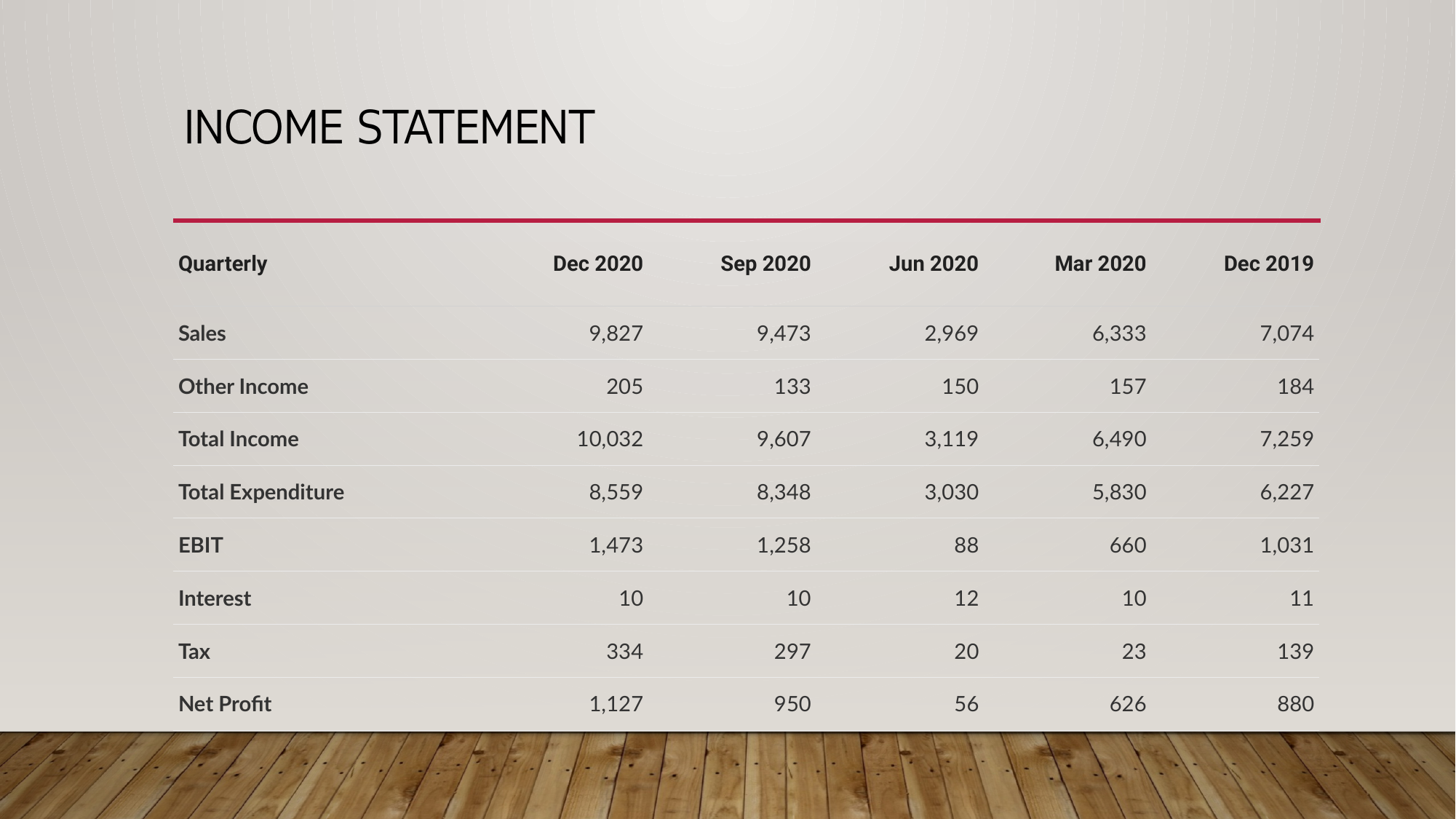

# Income statement
| Quarterly | Dec 2020 | Sep 2020 | Jun 2020 | Mar 2020 | Dec 2019 |
| --- | --- | --- | --- | --- | --- |
| Sales | 9,827 | 9,473 | 2,969 | 6,333 | 7,074 |
| Other Income | 205 | 133 | 150 | 157 | 184 |
| Total Income | 10,032 | 9,607 | 3,119 | 6,490 | 7,259 |
| Total Expenditure | 8,559 | 8,348 | 3,030 | 5,830 | 6,227 |
| EBIT | 1,473 | 1,258 | 88 | 660 | 1,031 |
| Interest | 10 | 10 | 12 | 10 | 11 |
| Tax | 334 | 297 | 20 | 23 | 139 |
| Net Profit | 1,127 | 950 | 56 | 626 | 880 |